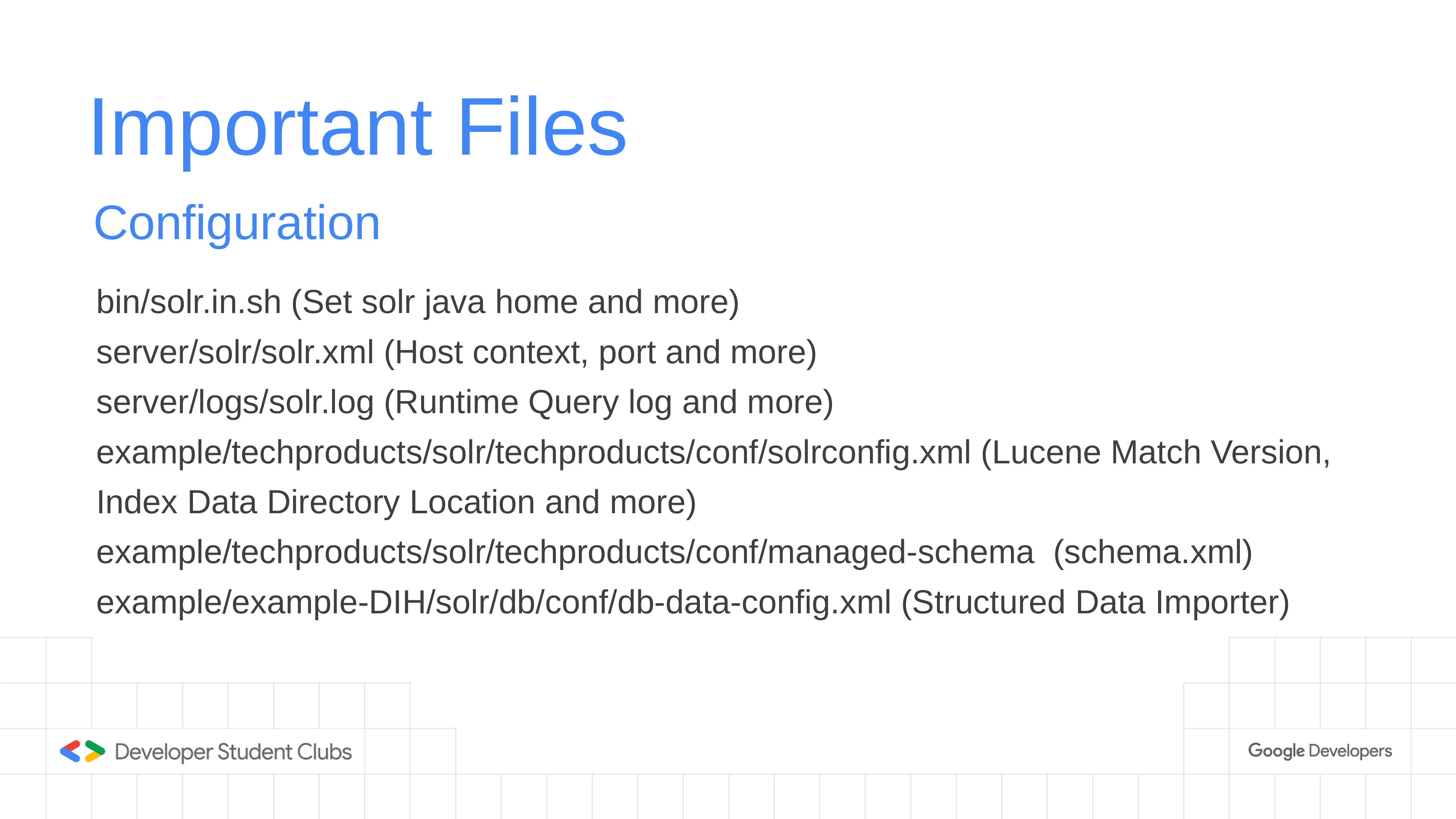

# Important Files
Configuration
bin/solr.in.sh (Set solr java home and more)
server/solr/solr.xml (Host context, port and more)
server/logs/solr.log (Runtime Query log and more)
example/techproducts/solr/techproducts/conf/solrconfig.xml (Lucene Match Version, Index Data Directory Location and more)
example/techproducts/solr/techproducts/conf/managed-schema  (schema.xml)
example/example-DIH/solr/db/conf/db-data-config.xml (Structured Data Importer)